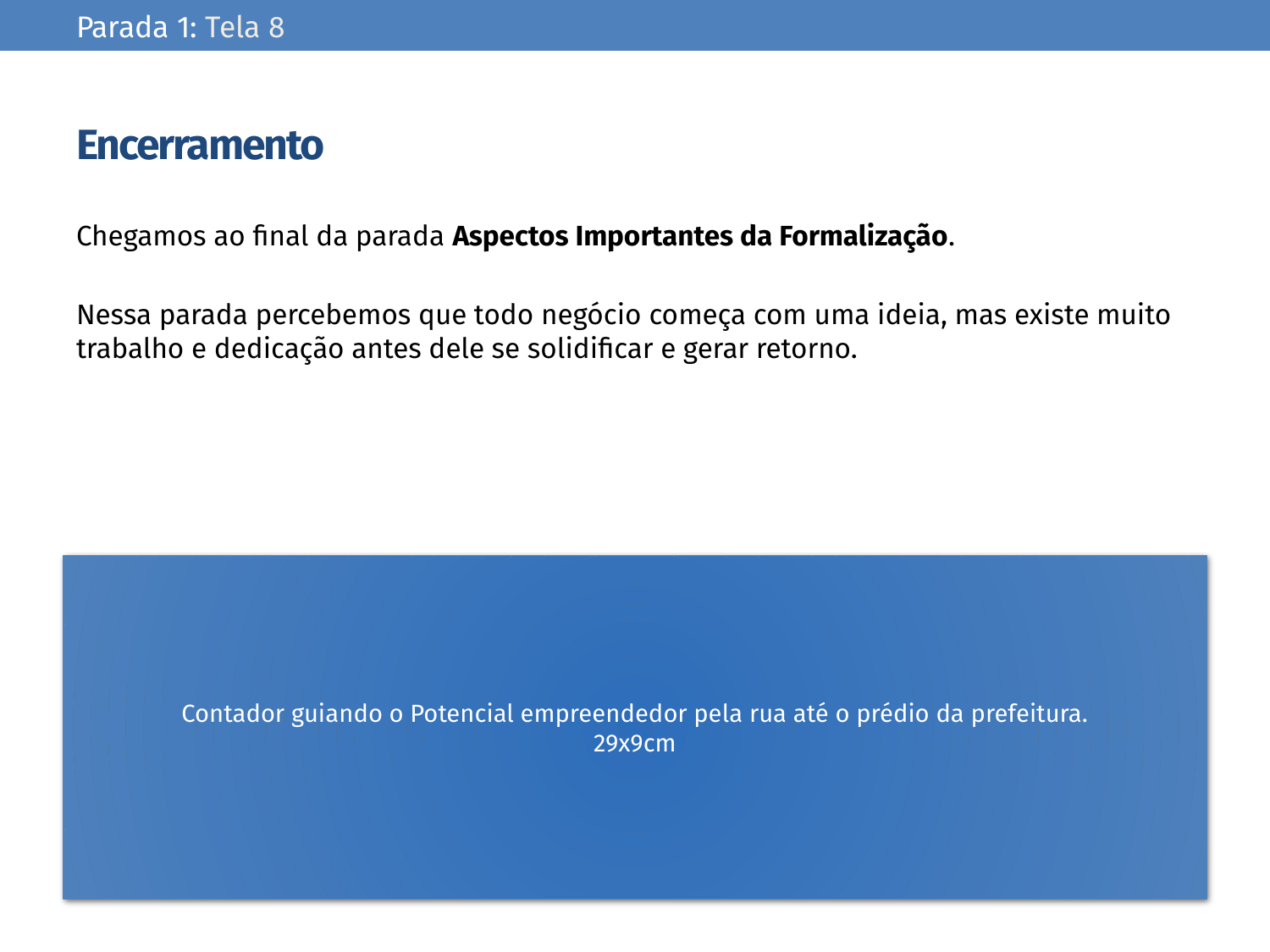

Parada 1: Tela 8
# Encerramento
Chegamos ao final da parada Aspectos Importantes da Formalização.

Nessa parada percebemos que todo negócio começa com uma ideia, mas existe muito trabalho e dedicação antes dele se solidificar e gerar retorno.

Contador guiando o Potencial empreendedor pela rua até o prédio da prefeitura.
29x9cm